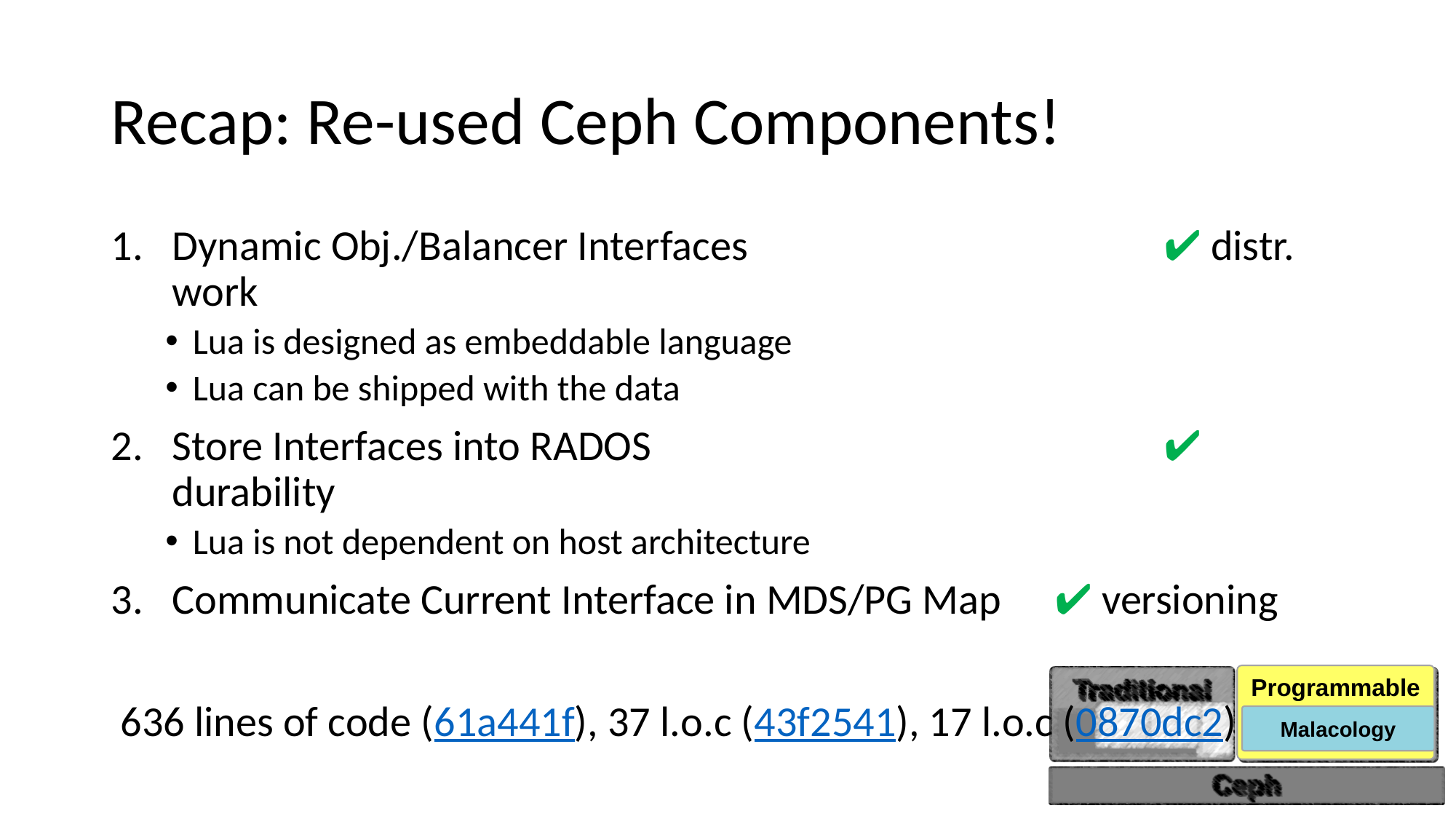

# Recap: Re-used Ceph Components!
Dynamic Obj./Balancer Interfaces 				 ✔ distr. work
Lua is designed as embeddable language
Lua can be shipped with the data
Store Interfaces into RADOS					 ✔ durability
Lua is not dependent on host architecture
Communicate Current Interface in MDS/PG Map	 ✔ versioning

 636 lines of code (61a441f), 37 l.o.c (43f2541), 17 l.o.c (0870dc2)